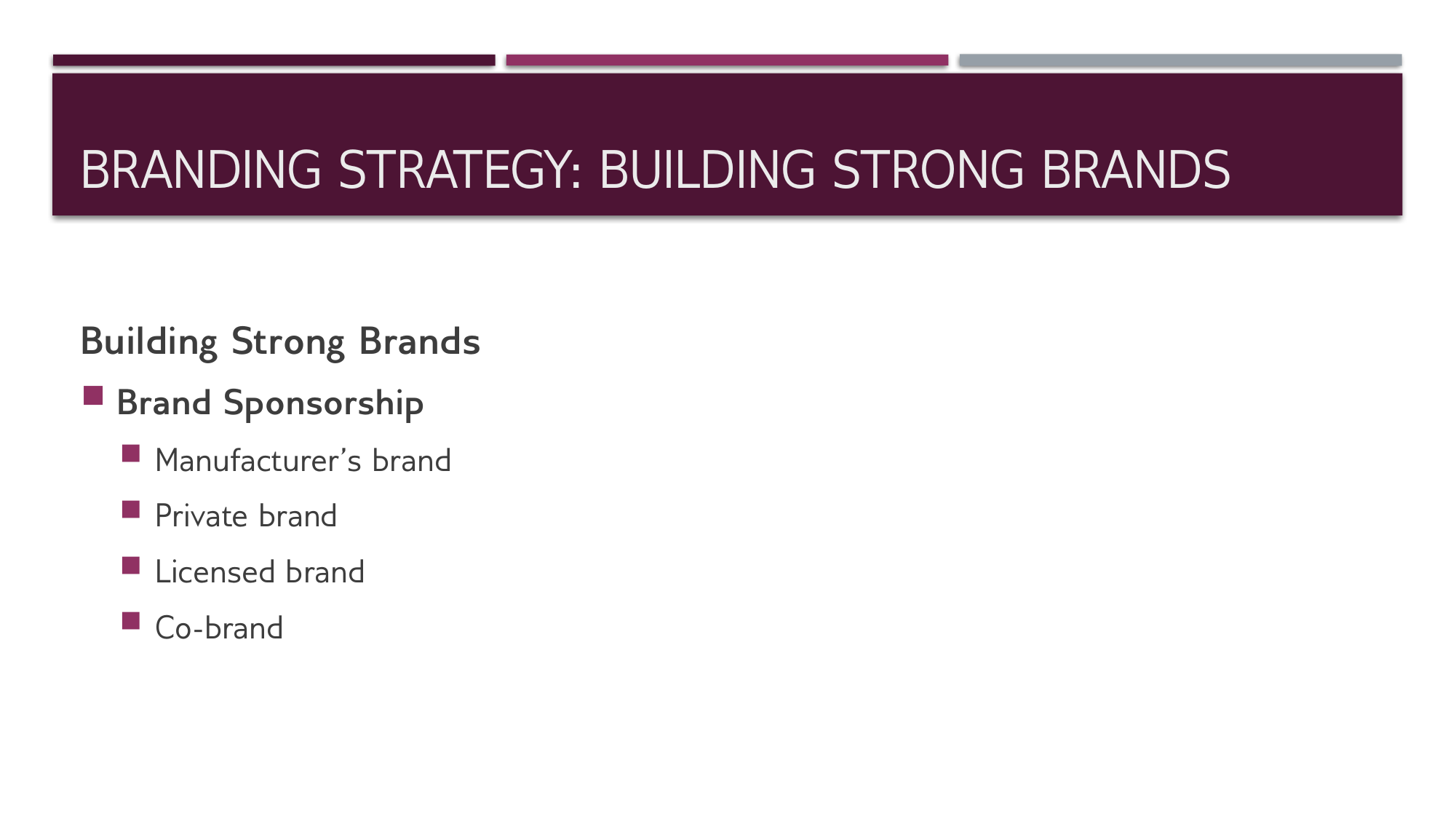

# Branding Strategy: Building Strong Brands
Building Strong Brands
Brand Sponsorship
Manufacturer’s brand
Private brand
Licensed brand
Co-brand